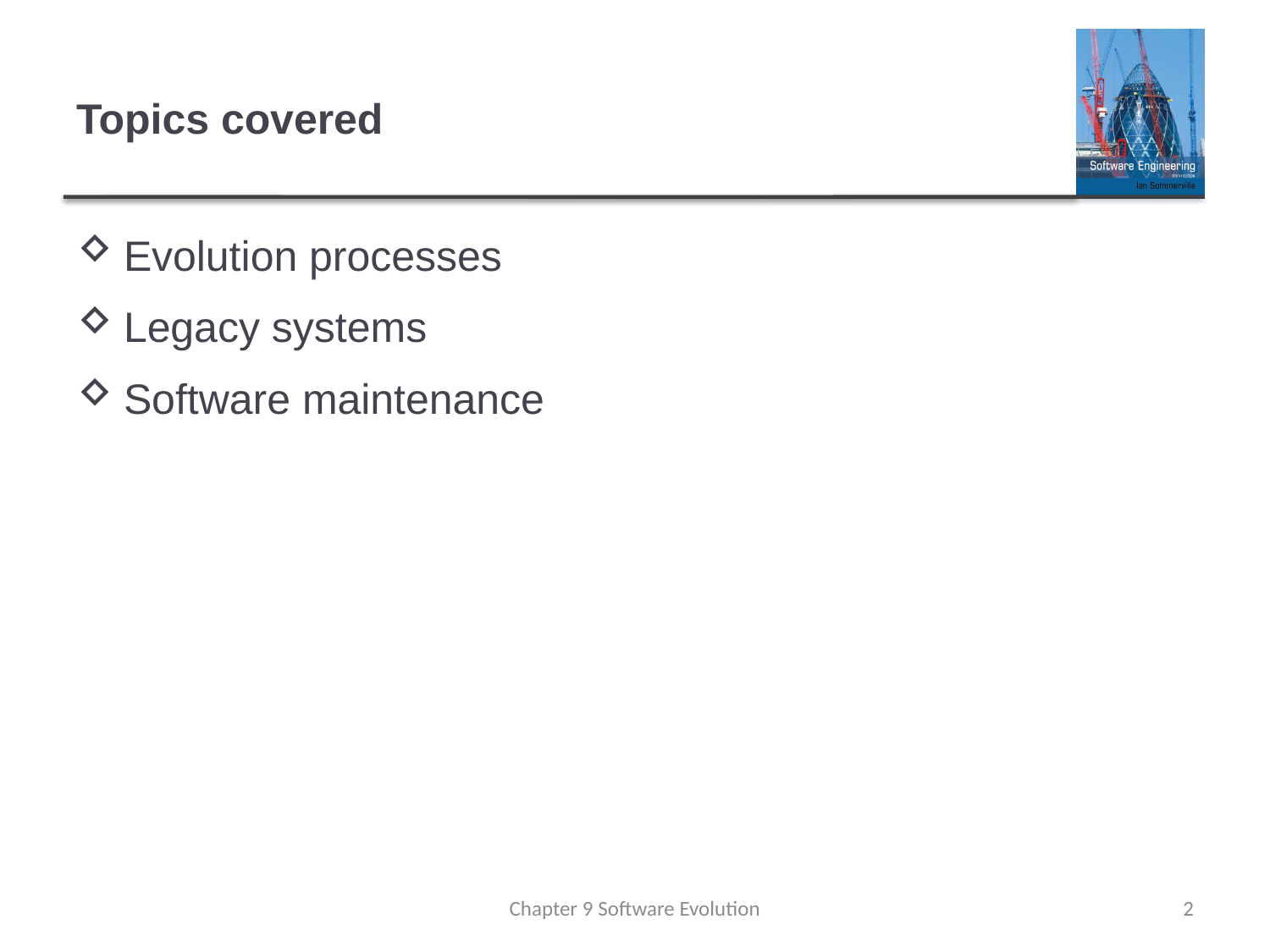

# Topics covered
Evolution processes
Legacy systems
Software maintenance
Chapter 9 Software Evolution
2